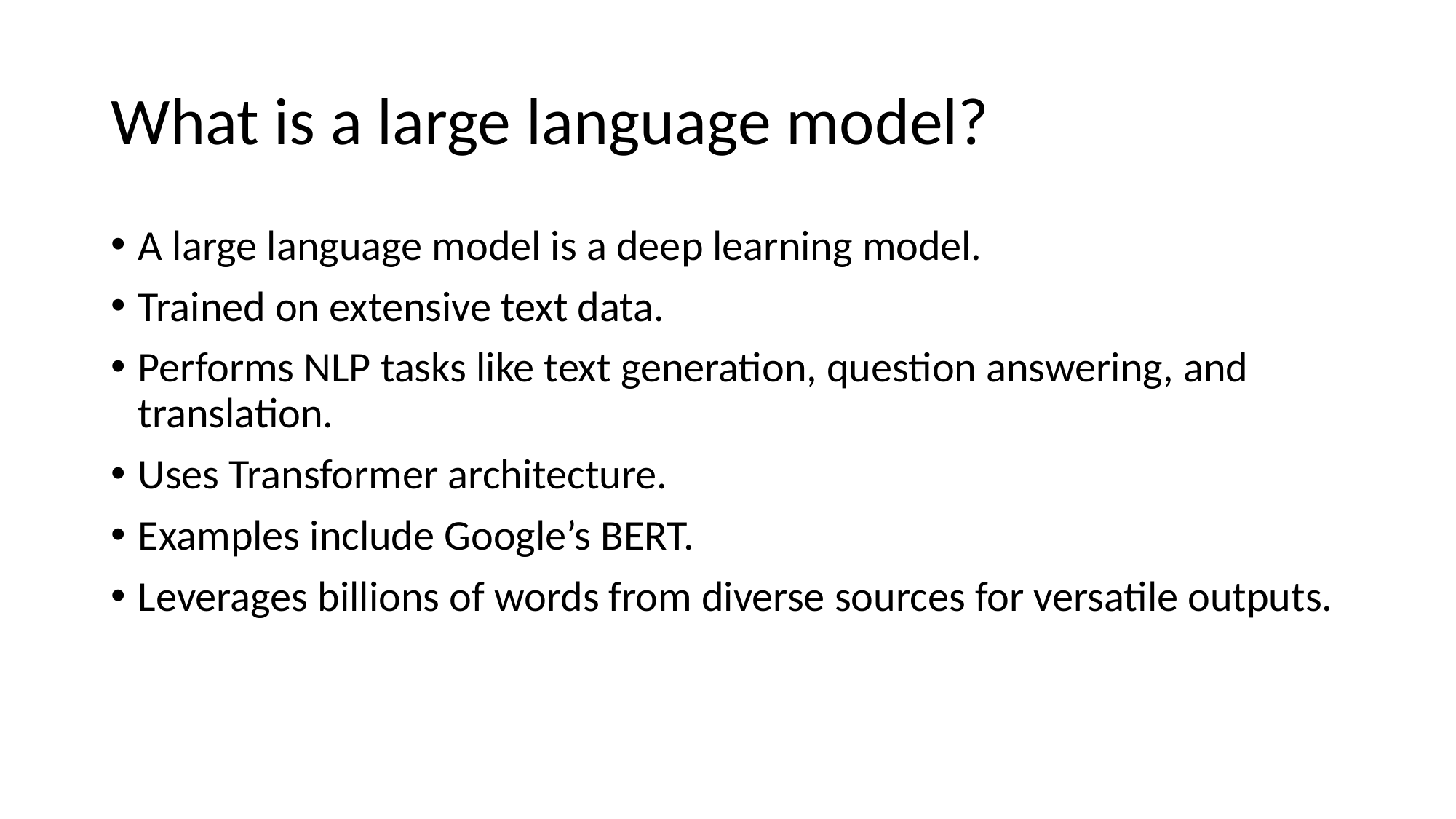

# What is a large language model?
A large language model is a deep learning model.
Trained on extensive text data.
Performs NLP tasks like text generation, question answering, and translation.
Uses Transformer architecture.
Examples include Google’s BERT.
Leverages billions of words from diverse sources for versatile outputs.